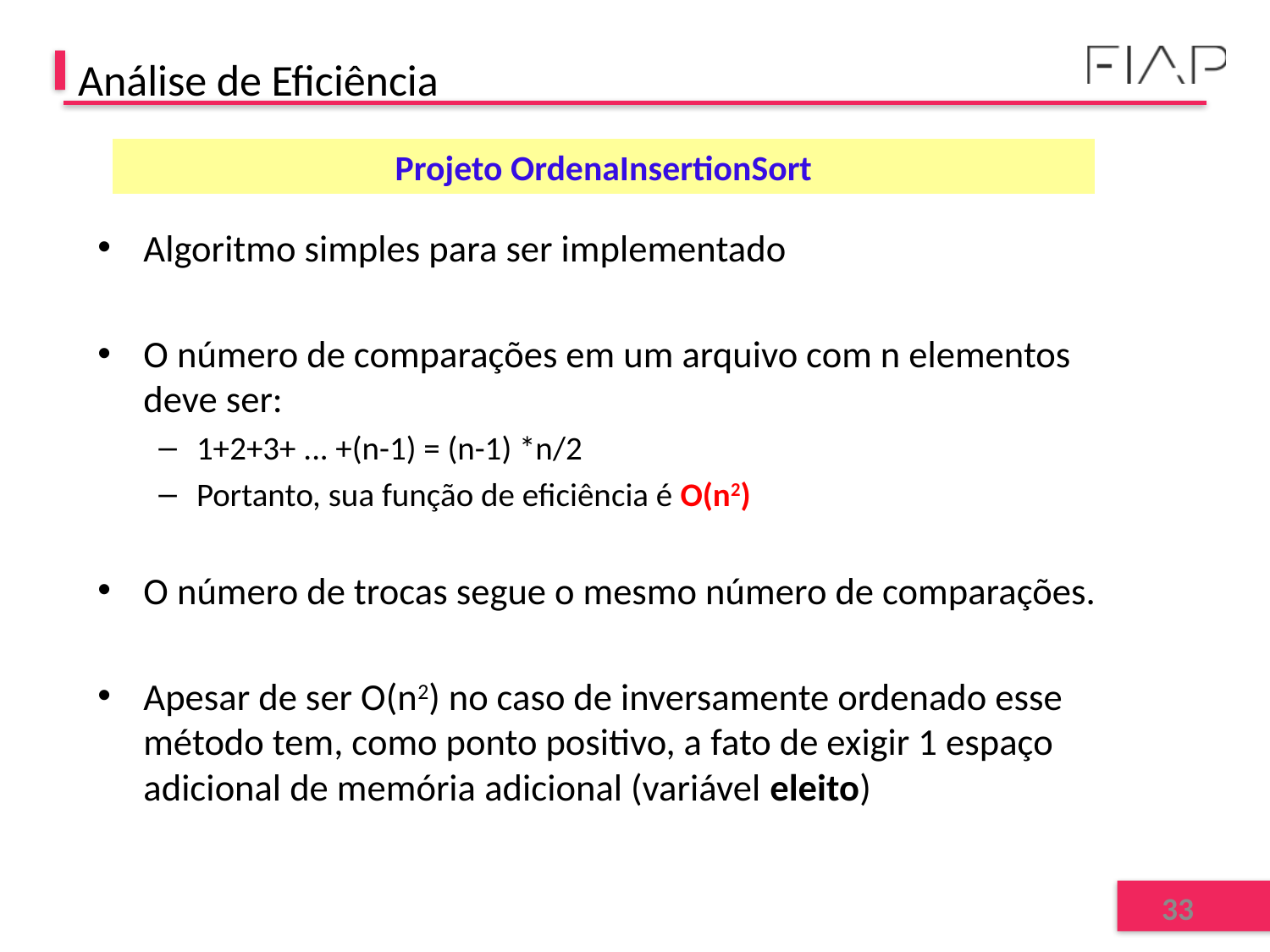

# Análise de Eficiência
Projeto OrdenaInsertionSort

Algoritmo simples para ser implementado

O número de comparações em um arquivo com n elementos deve ser:
1+2+3+ ... +(n-1) = (n-1) *n/2
Portanto, sua função de eficiência é O(n2)

O número de trocas segue o mesmo número de comparações.

Apesar de ser O(n2) no caso de inversamente ordenado esse método tem, como ponto positivo, a fato de exigir 1 espaço adicional de memória adicional (variável eleito)
33